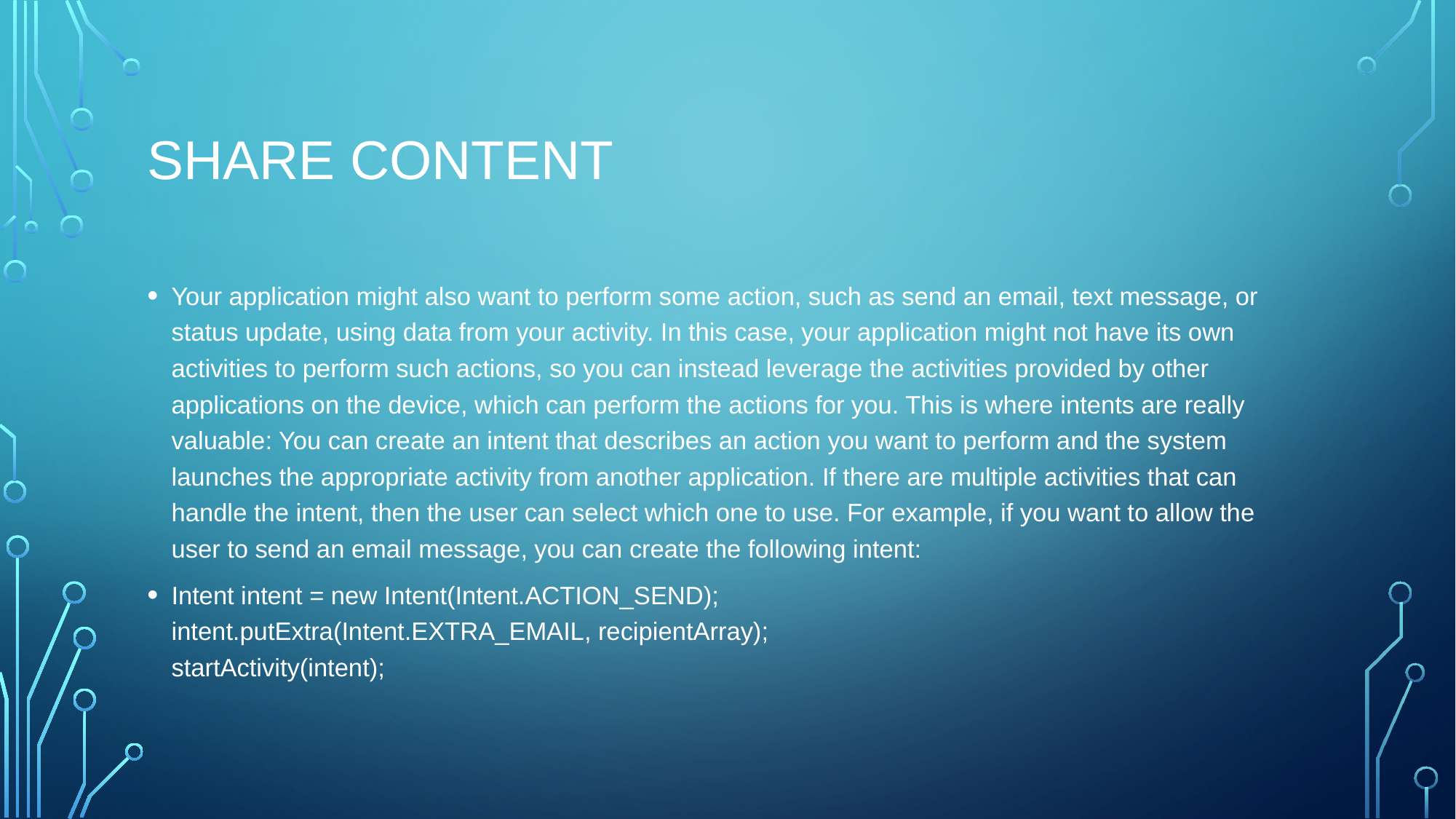

# Share content
Your application might also want to perform some action, such as send an email, text message, or status update, using data from your activity. In this case, your application might not have its own activities to perform such actions, so you can instead leverage the activities provided by other applications on the device, which can perform the actions for you. This is where intents are really valuable: You can create an intent that describes an action you want to perform and the system launches the appropriate activity from another application. If there are multiple activities that can handle the intent, then the user can select which one to use. For example, if you want to allow the user to send an email message, you can create the following intent:
Intent intent = new Intent(Intent.ACTION_SEND);
intent.putExtra(Intent.EXTRA_EMAIL, recipientArray);
startActivity(intent);